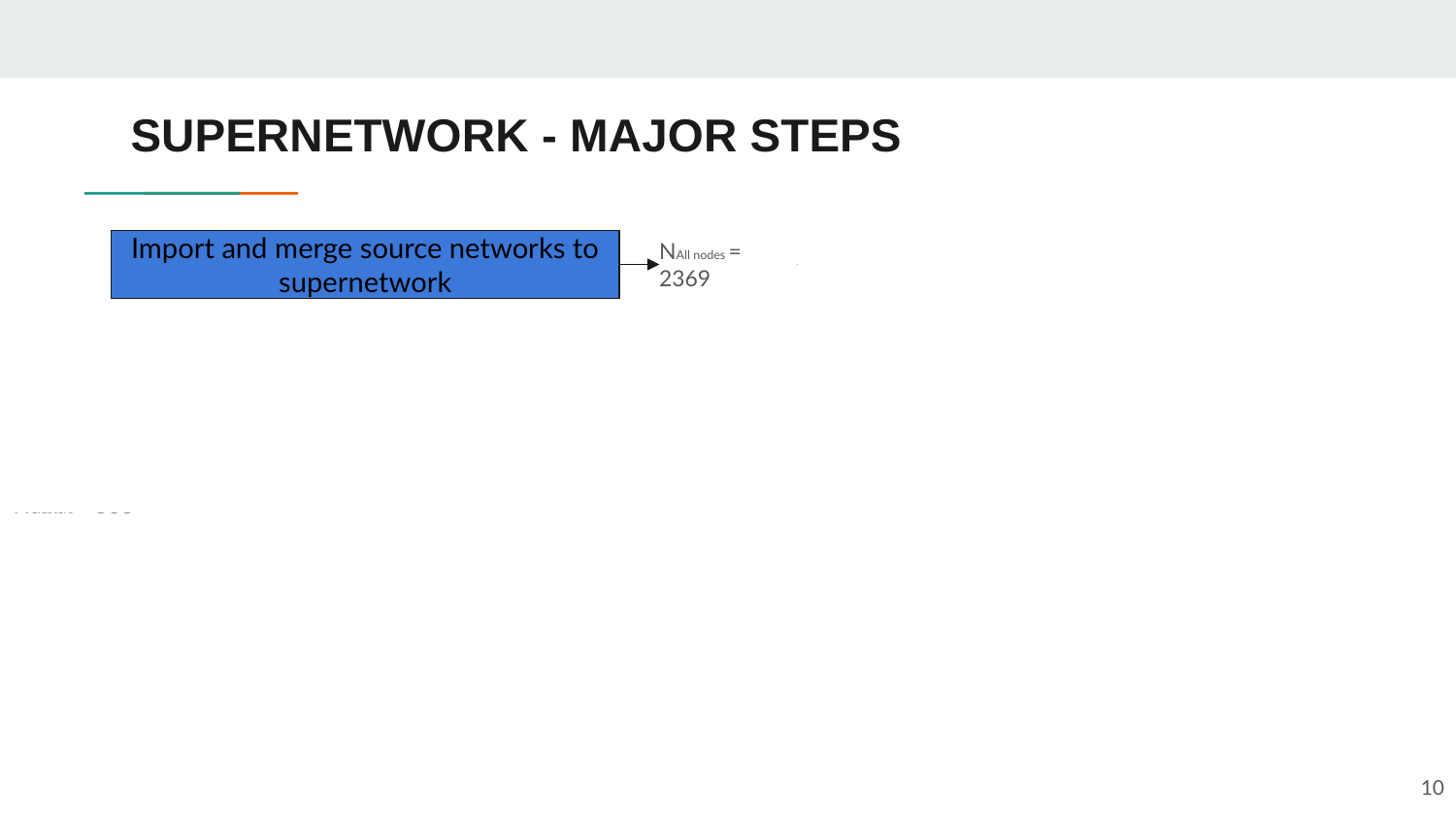

# SUPERNETWORK - MAJOR STEPS
Import and merge source networks to supernetwork

Filter supernetwork
Remove deprecated nodes like WikiPathways anchors
NAll nodes = 2369
NAll nodes = 2019

Cluster supernetwork
Based on protein-protein interactions
STRINGify supernetwork
Also expand with 1000 genes from STRING
NAll nodes = 3019
NGene nodes = 2628
NGene nodes = 2628
NClusters = 563

Get ‘valid’ clusters and discard rest
Clusters composed of five or more nodes
Overrepresentation analysis
g:GOSt, entire genome as background
NGene nodes = 2055
NClusters = 24

Visualisation
10